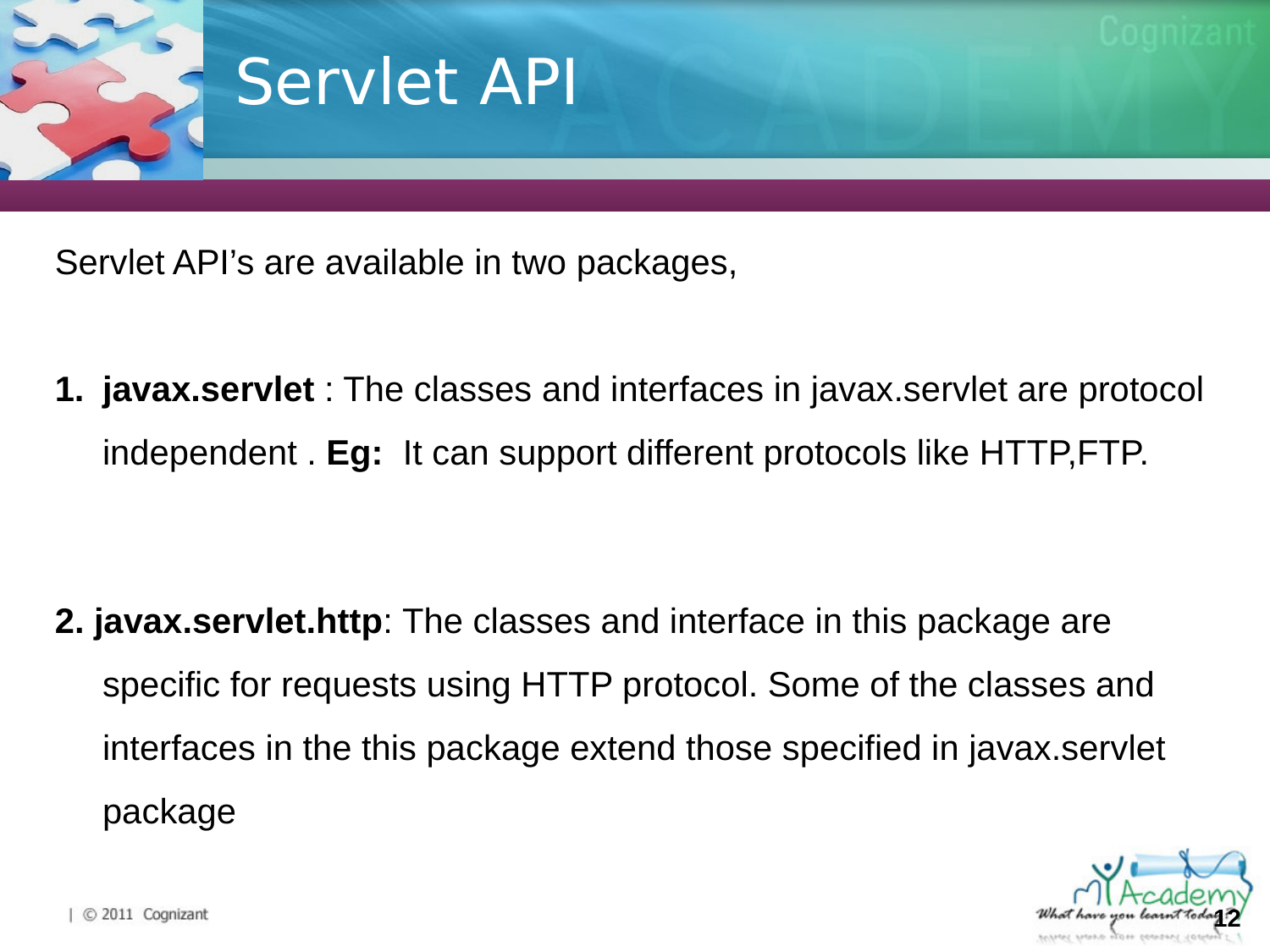

# Servlet API
Servlet API’s are available in two packages,

javax.servlet : The classes and interfaces in javax.servlet are protocol independent . Eg:  It can support different protocols like HTTP,FTP.

2. javax.servlet.http: The classes and interface in this package are specific for requests using HTTP protocol. Some of the classes and interfaces in the this package extend those specified in javax.servlet package

12